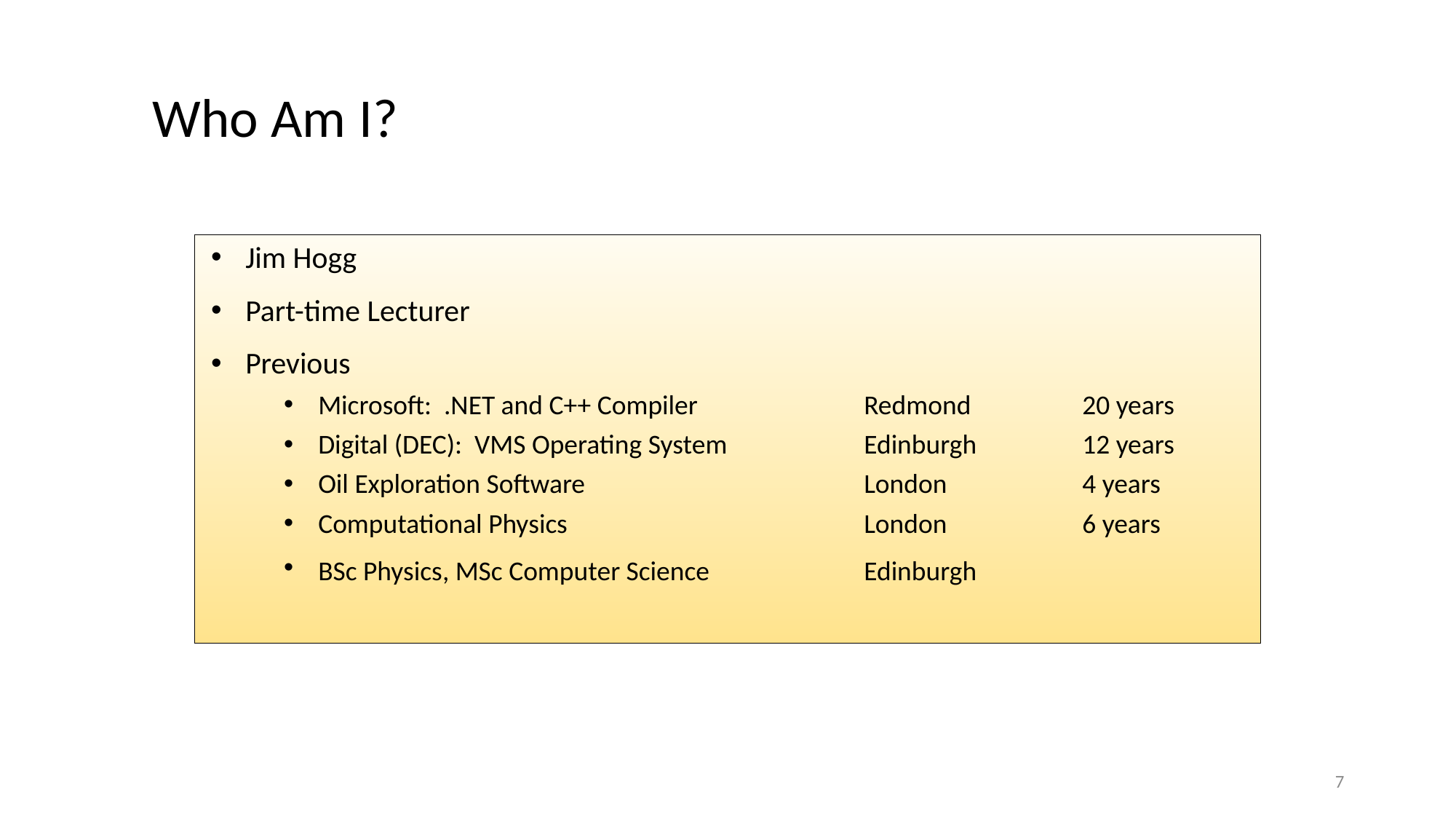

Who Am I?
Jim Hogg
Part-time Lecturer
Previous
Microsoft:  .NET and C++ Compiler  		Redmond		20 years
Digital (DEC):  VMS Operating System  		Edinburgh	12 years
Oil Exploration Software			London		4 years
Computational Physics 			London		6 years
BSc Physics, MSc Computer Science		Edinburgh
7